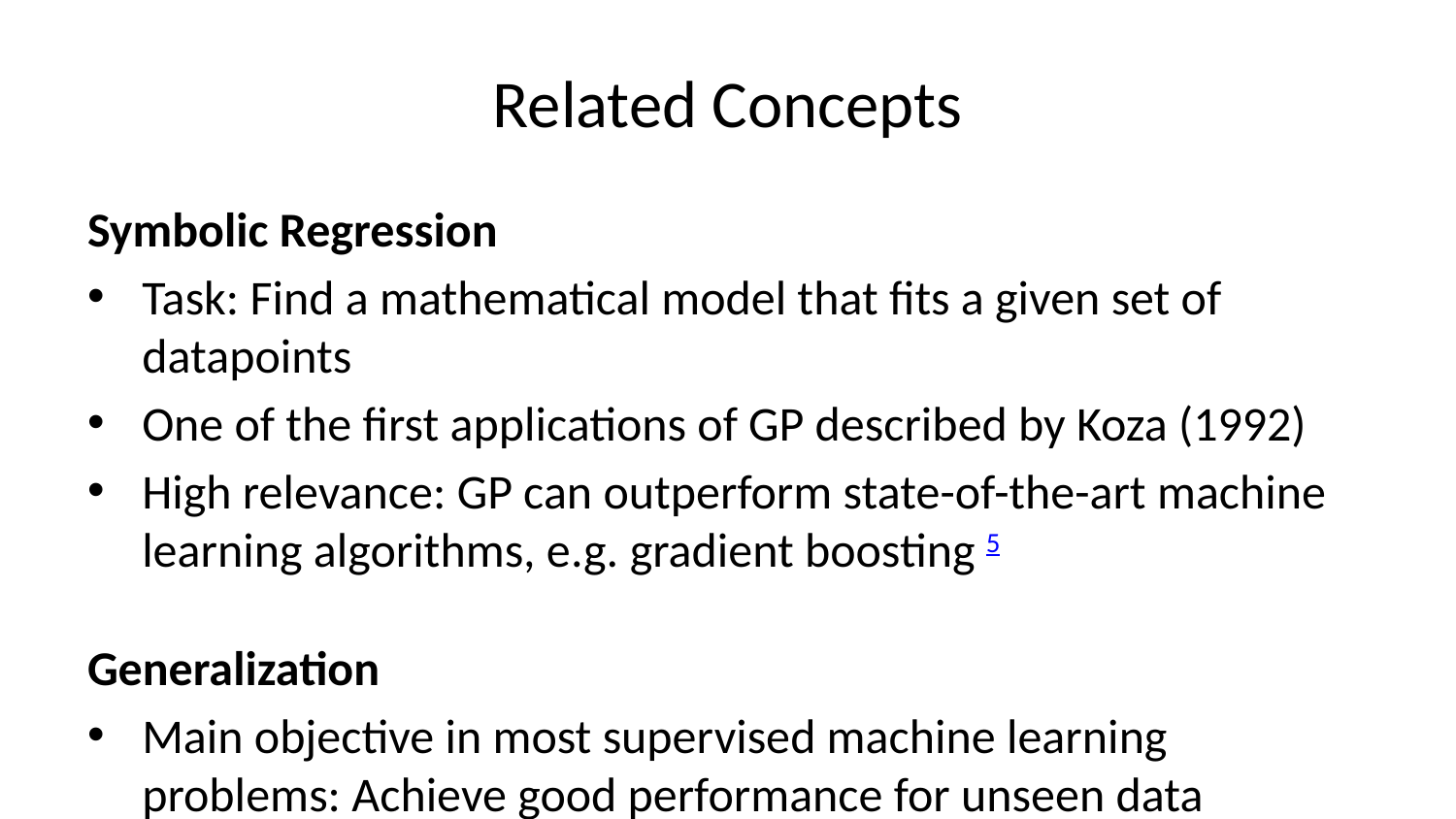

# Related Concepts
Symbolic Regression
Task: Find a mathematical model that fits a given set of datapoints
One of the first applications of GP described by Koza (1992)
High relevance: GP can outperform state-of-the-art machine learning algorithms, e.g. gradient boosting 5
Generalization
Main objective in most supervised machine learning problems: Achieve good performance for unseen data
Challenge: Avoid overfitting to training dataset
Little attention has been paid to generalization in GP 6